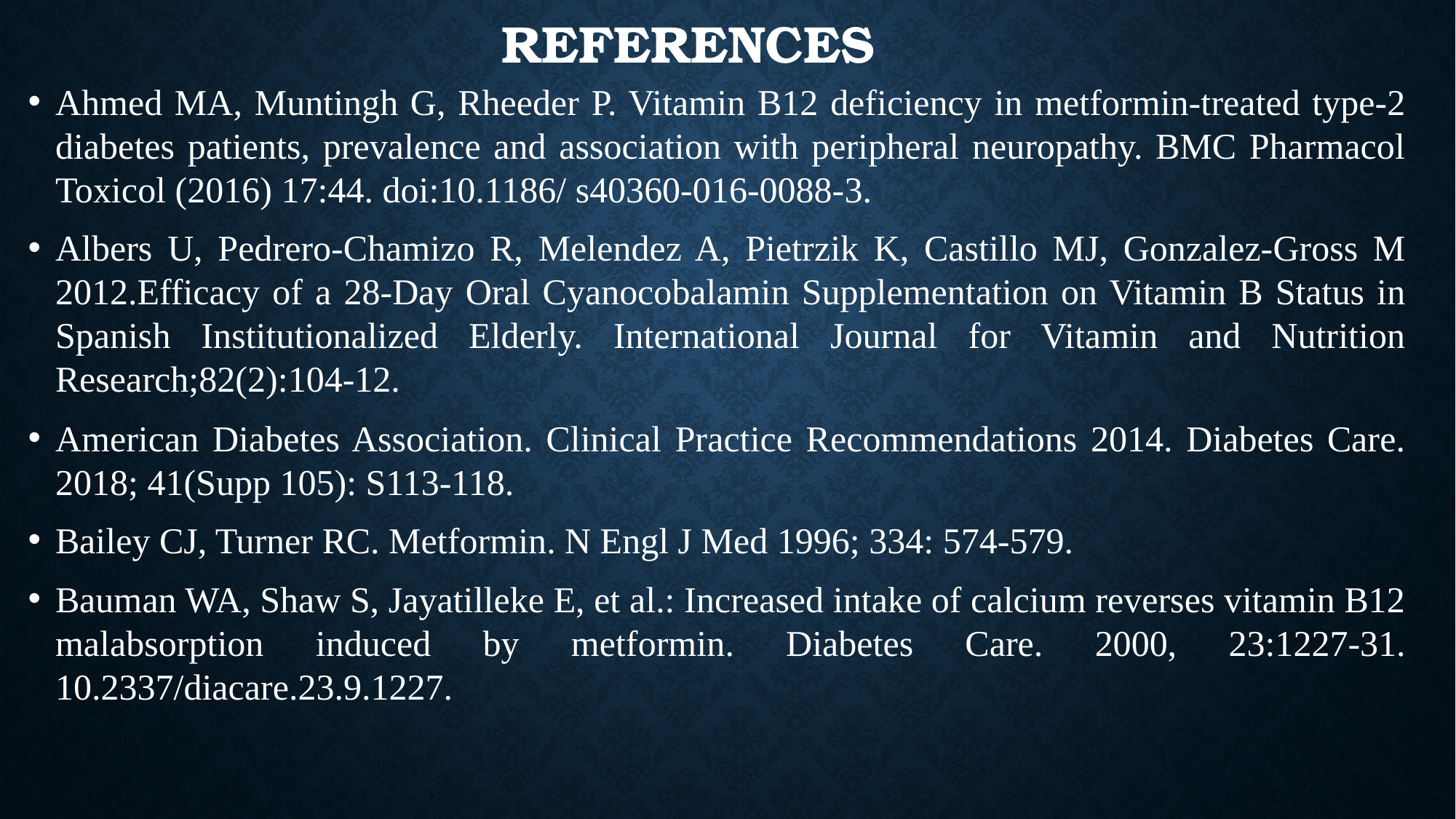

# REFERENCES
Ahmed MA, Muntingh G, Rheeder P. Vitamin B12 deficiency in metformin-treated type-2 diabetes patients, prevalence and association with peripheral neuropathy. BMC Pharmacol Toxicol (2016) 17:44. doi:10.1186/ s40360-016-0088-3.
Albers U, Pedrero-Chamizo R, Melendez A, Pietrzik K, Castillo MJ, Gonzalez-Gross M 2012.Efficacy of a 28-Day Oral Cyanocobalamin Supplementation on Vitamin B Status in Spanish Institutionalized Elderly. International Journal for Vitamin and Nutrition Research;82(2):104-12.
American Diabetes Association. Clinical Practice Recommendations 2014. Diabetes Care. 2018; 41(Supp 105): S113-118.
Bailey CJ, Turner RC. Metformin. N Engl J Med 1996; 334: 574-579.
Bauman WA, Shaw S, Jayatilleke E, et al.: Increased intake of calcium reverses vitamin B12 malabsorption induced by metformin. Diabetes Care. 2000, 23:1227-31. 10.2337/diacare.23.9.1227.